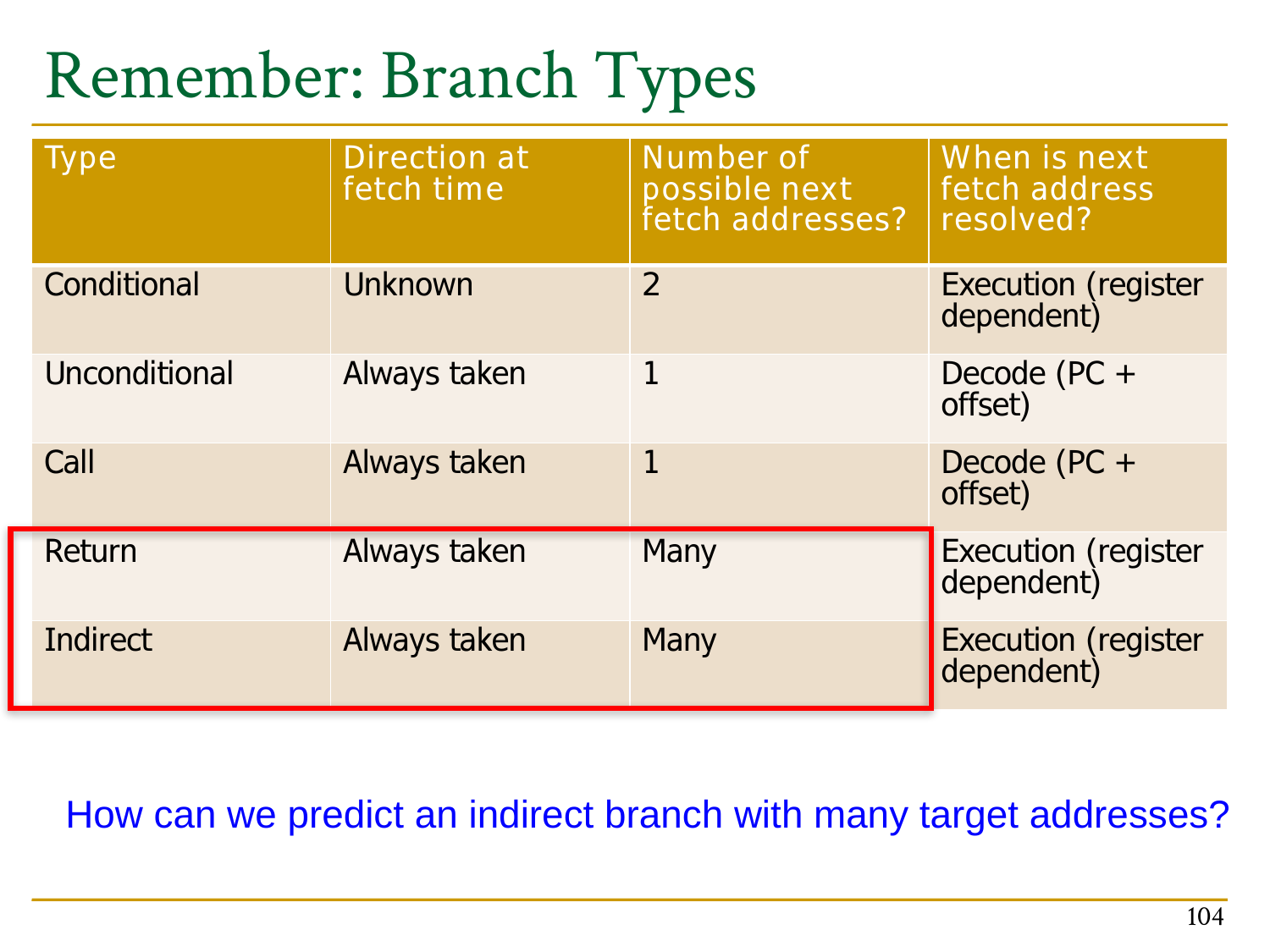

# Remember: Branch Types
| Type | Direction at fetch time | Number of possible next fetch addresses? | When is next fetch address resolved? |
| --- | --- | --- | --- |
| Conditional | Unknown | 2 | Execution (register dependent) |
| Unconditional | Always taken | 1 | Decode (PC + offset) |
| Call | Always taken | 1 | Decode (PC + offset) |
| Return | Always taken | Many | Execution (register dependent) |
| Indirect | Always taken | Many | Execution (register dependent) |

How can we predict an indirect branch with many target addresses?
104